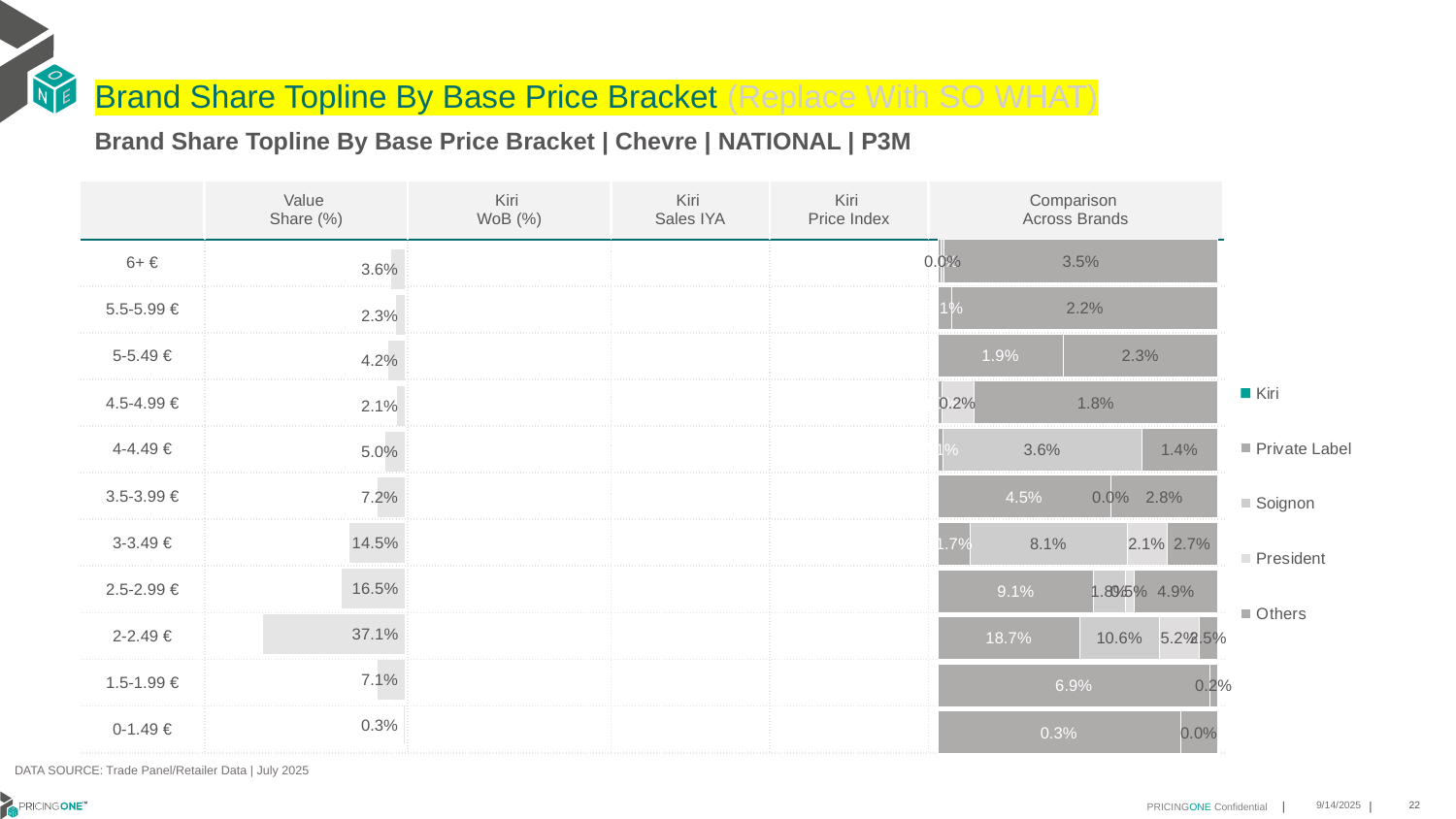

# Brand Share Topline By Base Price Bracket (Replace With SO WHAT)
Brand Share Topline By Base Price Bracket | Chevre | NATIONAL | P3M
|  | Value Share (%) | Kiri WoB (%) | Kiri Sales IYA | Kiri Price Index | Comparison Across Brands |
| --- | --- | --- | --- | --- | --- |
| 6+ € |  |  |  |  |  |
| 5.5-5.99 € |  |  |  |  |  |
| 5-5.49 € |  |  |  |  |  |
| 4.5-4.99 € |  |  |  |  |  |
| 4-4.49 € |  |  |  |  |  |
| 3.5-3.99 € |  |  |  |  |  |
| 3-3.49 € |  |  |  |  |  |
| 2.5-2.99 € |  |  |  |  |  |
| 2-2.49 € |  |  |  |  |  |
| 1.5-1.99 € |  |  |  |  |  |
| 0-1.49 € |  |  |  |  |  |

### Chart

| Category | Kiri | Private Label | Soignon | President | Others |
|---|---|---|---|---|---|
| 6+ € | None | 0.0004402695342759678 | 0.0003652615326452098 | None | 0.035306101160477325 |
| 5.5-5.99 € | None | 0.0011616987661786514 | None | None | 0.022288960827466803 |
| 5-5.49 € | None | 0.018942375567857307 | None | None | 0.023475787943950353 |
| 4.5-4.99 € | None | 0.0002678587880181398 | None | 0.0023927200276801803 | 0.018005596621900367 |
| 4-4.49 € | None | 0.0009562664405270589 | 0.035545329008789726 | None | 0.01372141382249379 |
| 3.5-3.99 € | None | 0.04477220125966014 | 3.333909458024299e-06 | None | 0.02771053759776206 |
| 3-3.49 € | None | 0.016746882082728166 | 0.08099314801235344 | 0.020531881397242643 | 0.02654064297083243 |
| 2.5-2.99 € | None | 0.09146666426413509 | 0.018433696394419587 | 0.005294635190976107 | 0.049454632442882174 |
| 2-2.49 € | None | 0.18740549520159638 | 0.10614511847042297 | 0.051918967028637616 | 0.02533152529602313 |
| 1.5-1.99 € | None | 0.06931761352688516 | None | None | 0.0021249852690317585 |
| 0-1.49 € | None | 0.0025421506123166266 | None | None | 0.00039624903037559635 |

### Chart

| Category | Value Share |
|---|---|
|  | 0.0361116322273985 |

### Chart

| Category | Brand WoB % |
|---|---|
|  | None |
DATA SOURCE: Trade Panel/Retailer Data | July 2025

9/14/2025
22